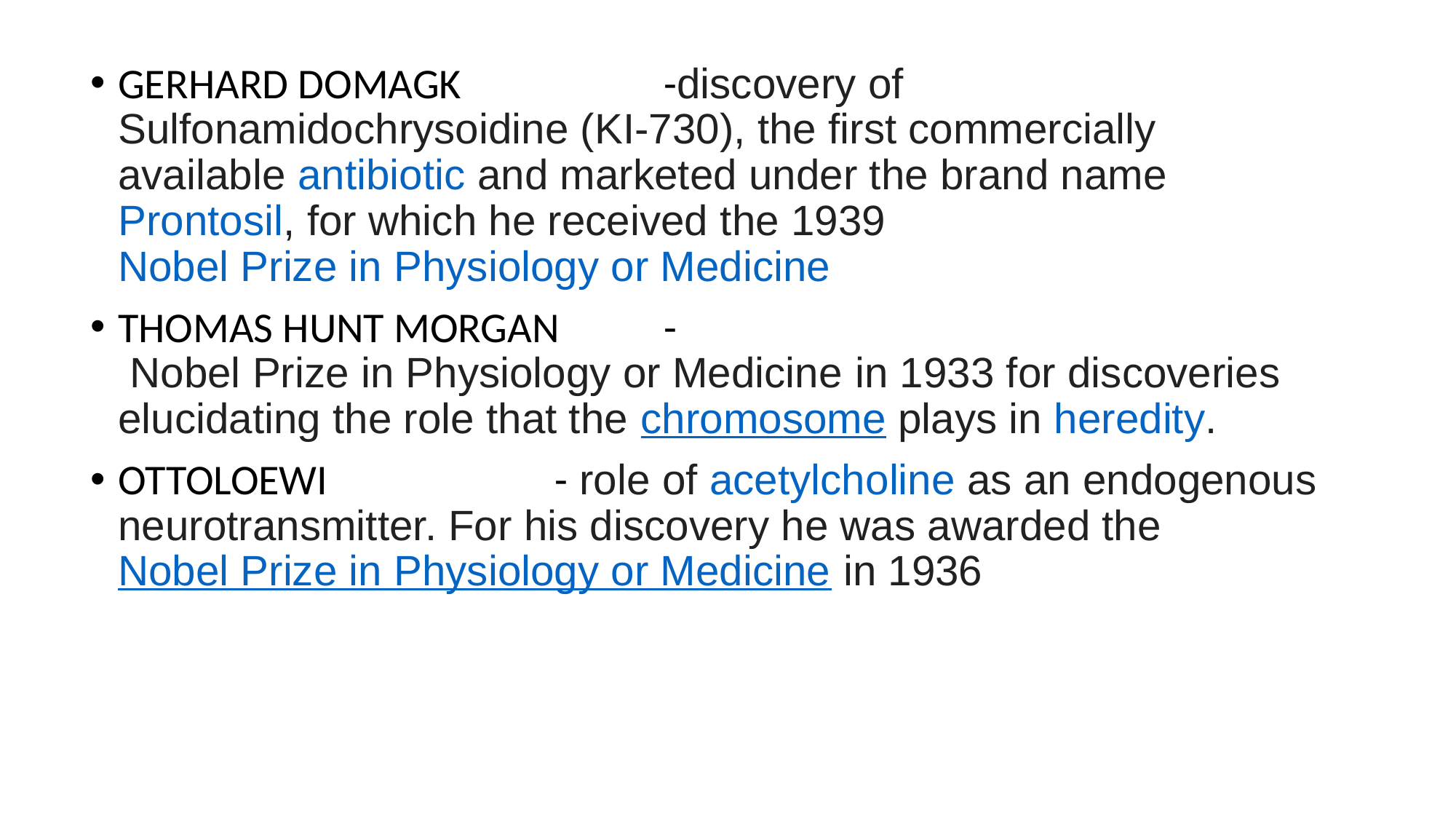

GERHARD DOMAGK		-discovery of Sulfonamidochrysoidine (KI-730), the first commercially available antibiotic and marketed under the brand name Prontosil, for which he received the 1939 Nobel Prize in Physiology or Medicine
THOMAS HUNT MORGAN	- Nobel Prize in Physiology or Medicine in 1933 for discoveries elucidating the role that the chromosome plays in heredity.
OTTOLOEWI			- role of acetylcholine as an endogenous neurotransmitter. For his discovery he was awarded the Nobel Prize in Physiology or Medicine in 1936